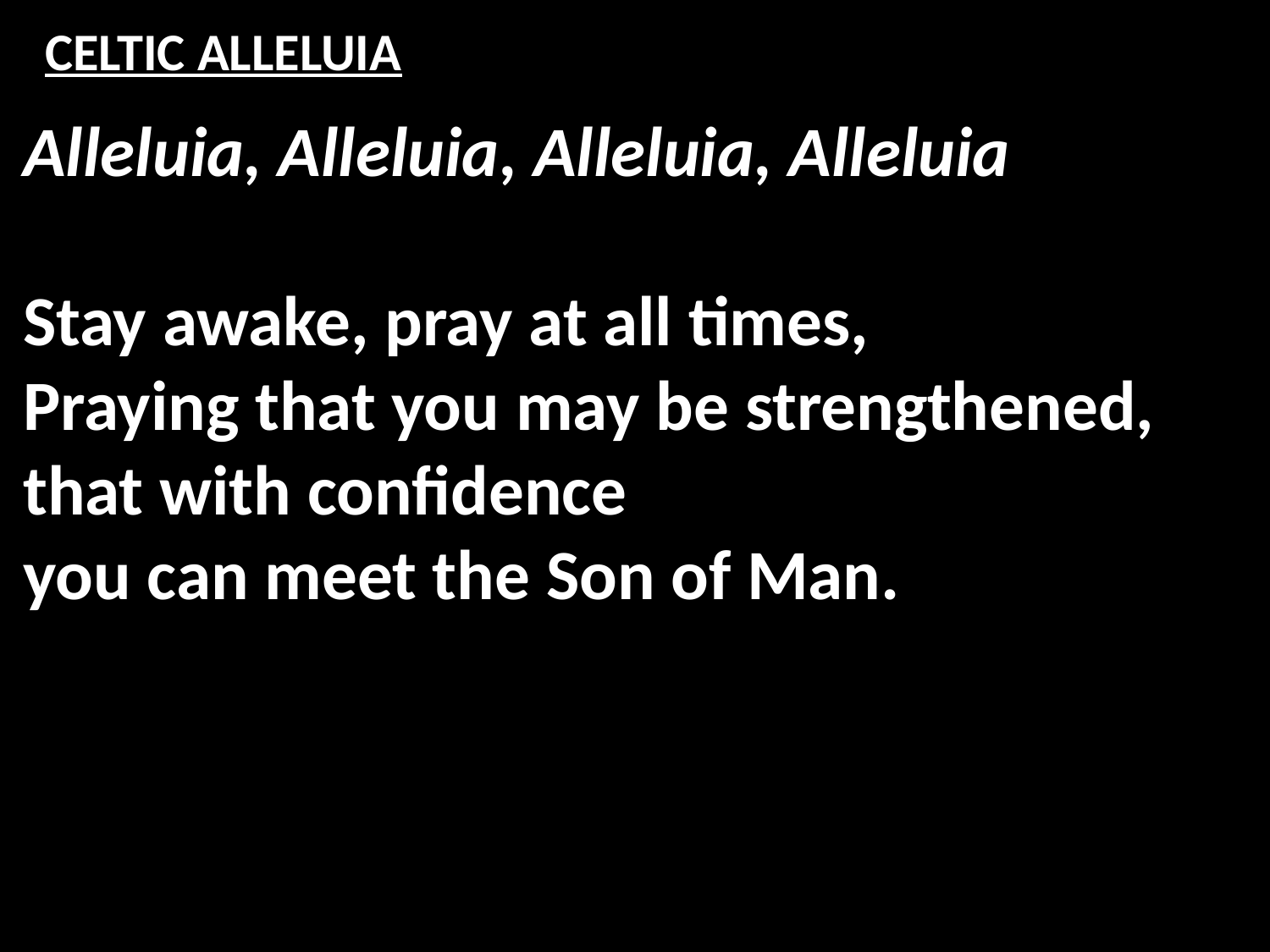

# CELTIC ALLELUIA
Alleluia, Alleluia, Alleluia, Alleluia

Stay awake, pray at all times,
Praying that you may be strengthened,
that with confidence
you can meet the Son of Man.